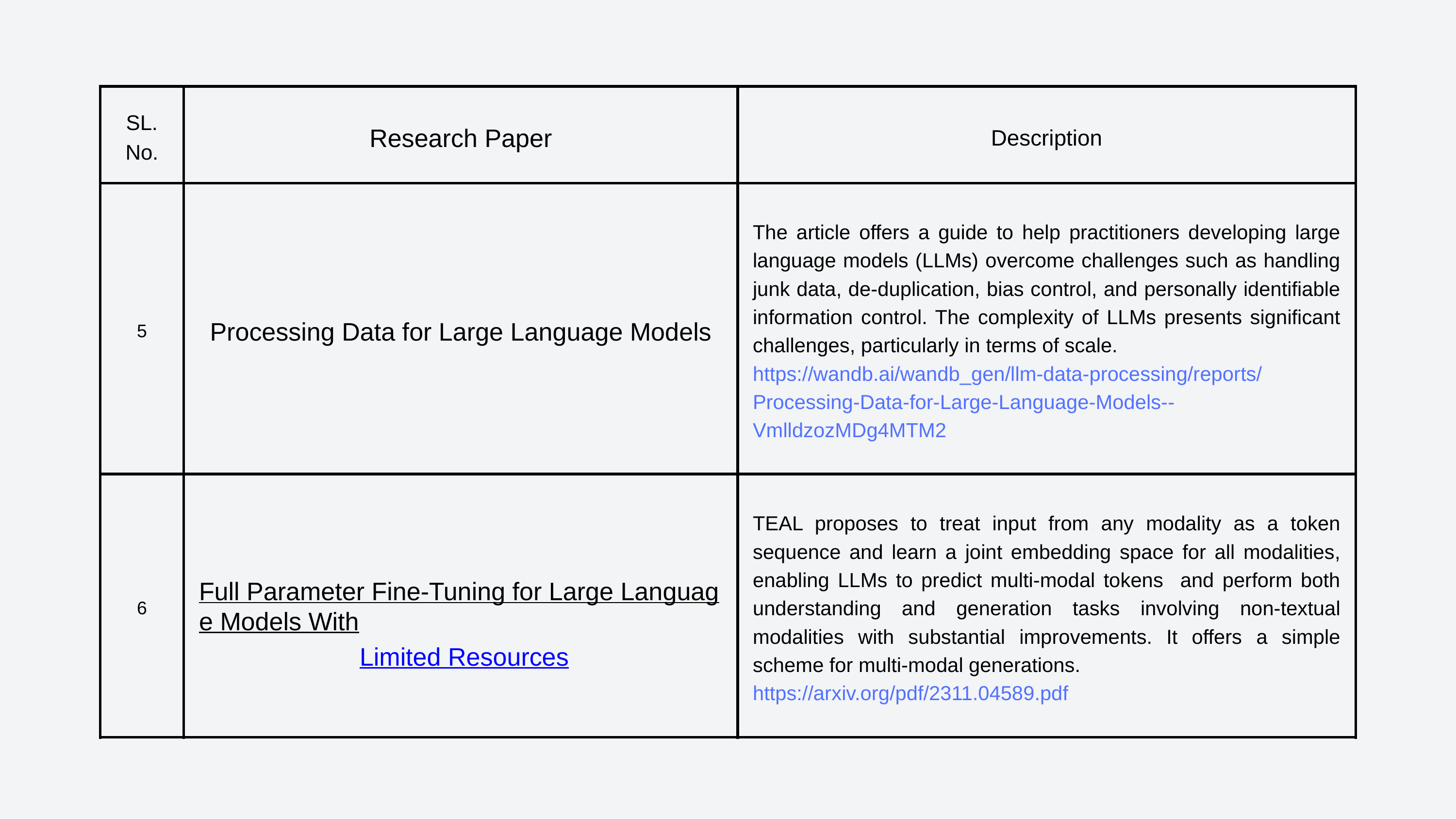

| SL. No. | Research Paper | Description |
| --- | --- | --- |
| 5 | Processing Data for Large Language Models | The article offers a guide to help practitioners developing large language models (LLMs) overcome challenges such as handling junk data, de-duplication, bias control, and personally identifiable information control. The complexity of LLMs presents significant challenges, particularly in terms of scale. https://wandb.ai/wandb\_gen/llm-data-processing/reports/Processing-Data-for-Large-Language-Models--VmlldzozMDg4MTM2 |
| 6 | Full Parameter Fine-Tuning for Large Language Models With Limited Resources | TEAL proposes to treat input from any modality as a token sequence and learn a joint embedding space for all modalities, enabling LLMs to predict multi-modal tokens and perform both understanding and generation tasks involving non-textual modalities with substantial improvements. It offers a simple scheme for multi-modal generations. https://arxiv.org/pdf/2311.04589.pdf |